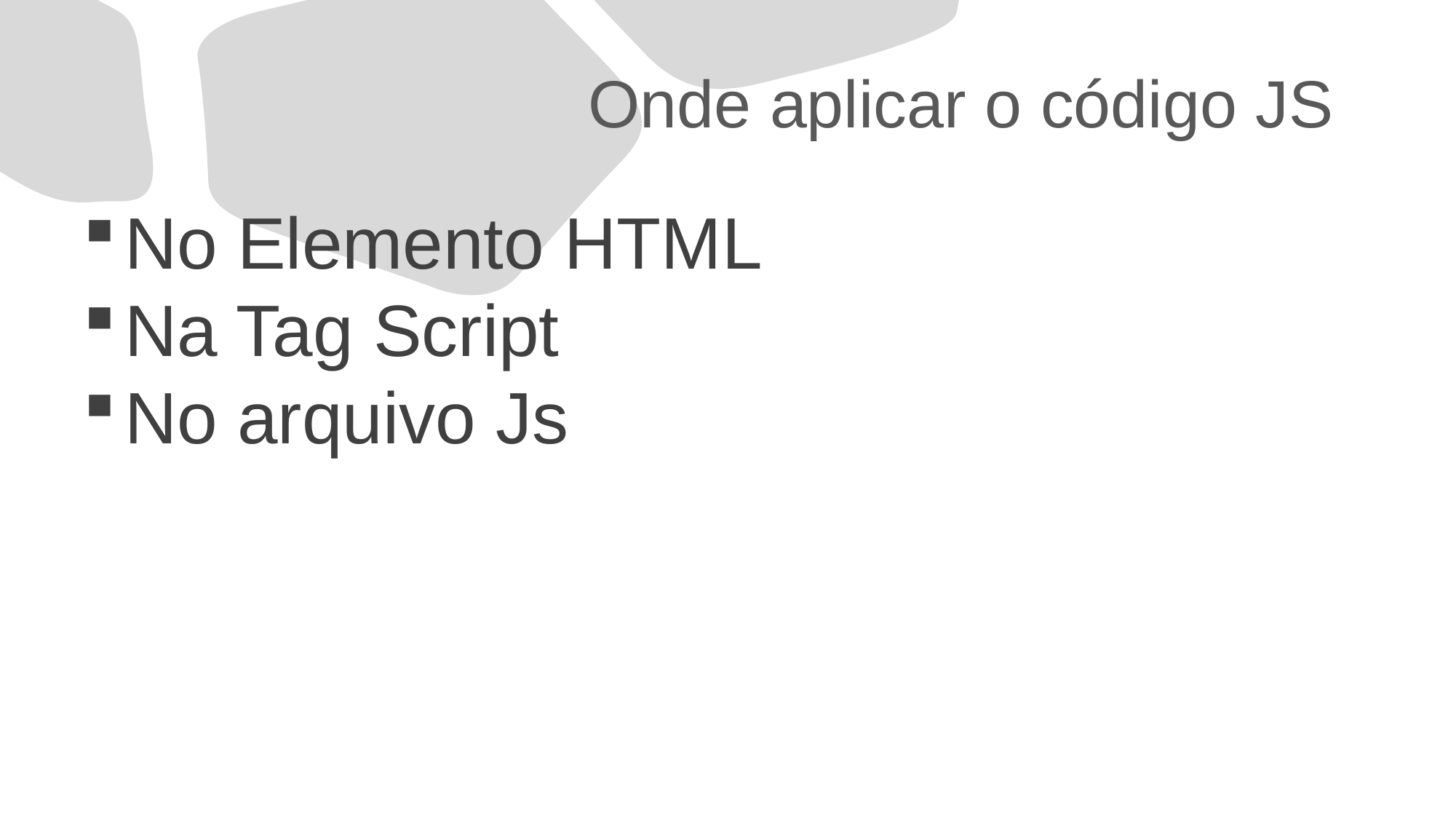

# Onde aplicar o código JS
No Elemento HTML
Na Tag Script
No arquivo Js